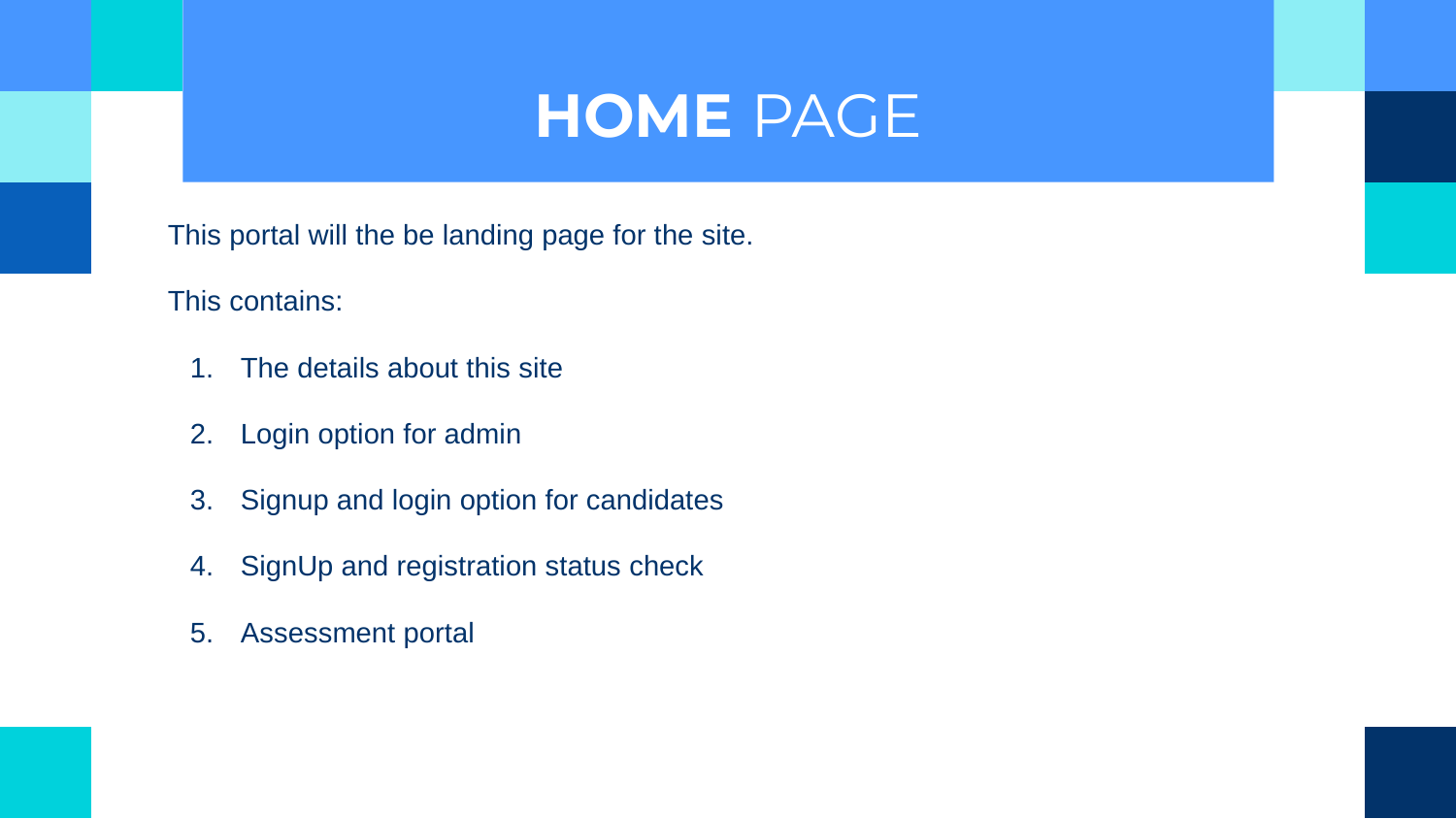

# HOME PAGE
This portal will the be landing page for the site.
This contains:
The details about this site
Login option for admin
Signup and login option for candidates
SignUp and registration status check
Assessment portal